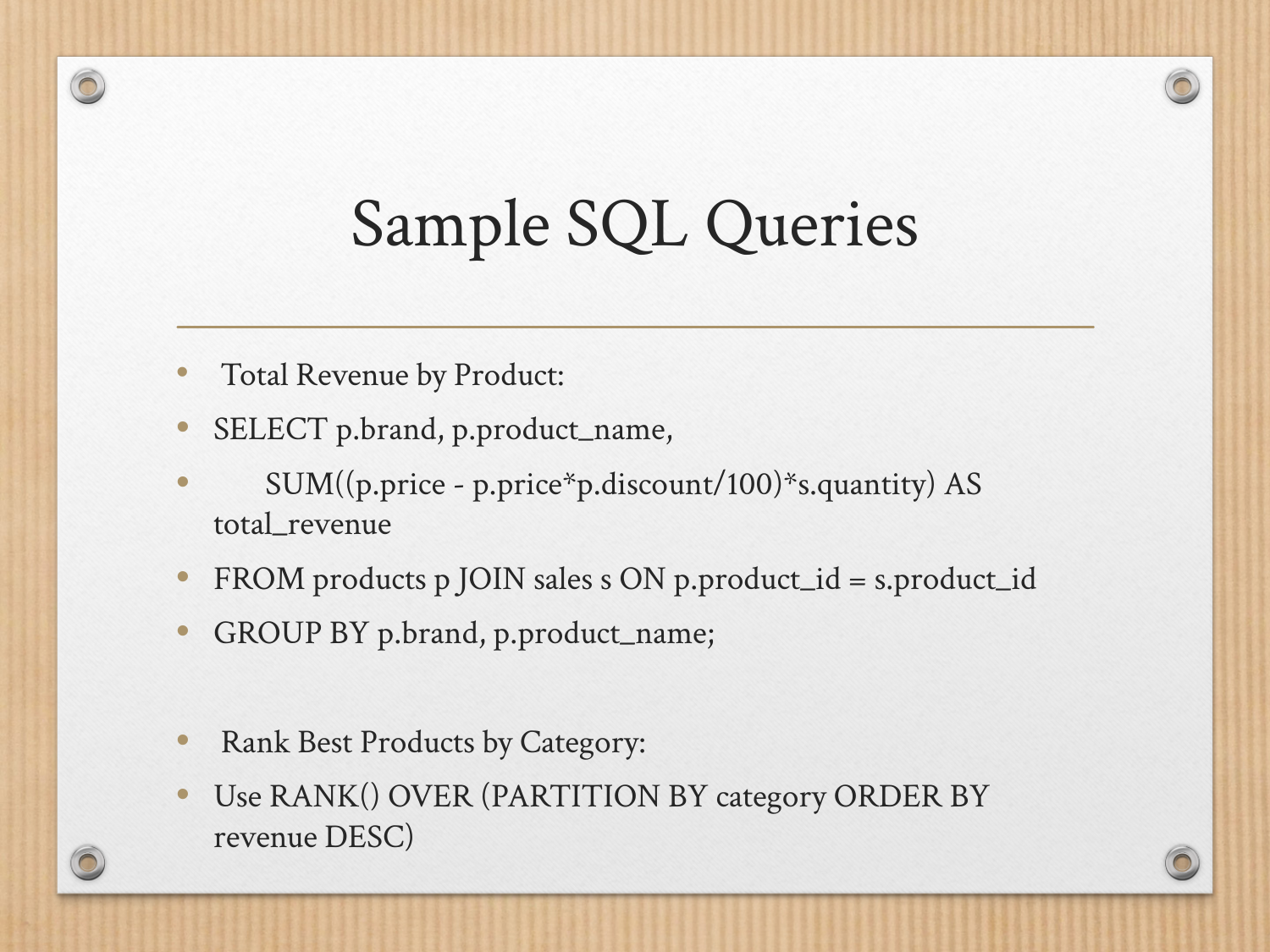

# Sample SQL Queries
 Total Revenue by Product:
SELECT p.brand, p.product_name,
       SUM((p.price - p.price*p.discount/100)*s.quantity) AS total_revenue
FROM products p JOIN sales s ON p.product_id = s.product_id
GROUP BY p.brand, p.product_name;

 Rank Best Products by Category:
Use RANK() OVER (PARTITION BY category ORDER BY revenue DESC)